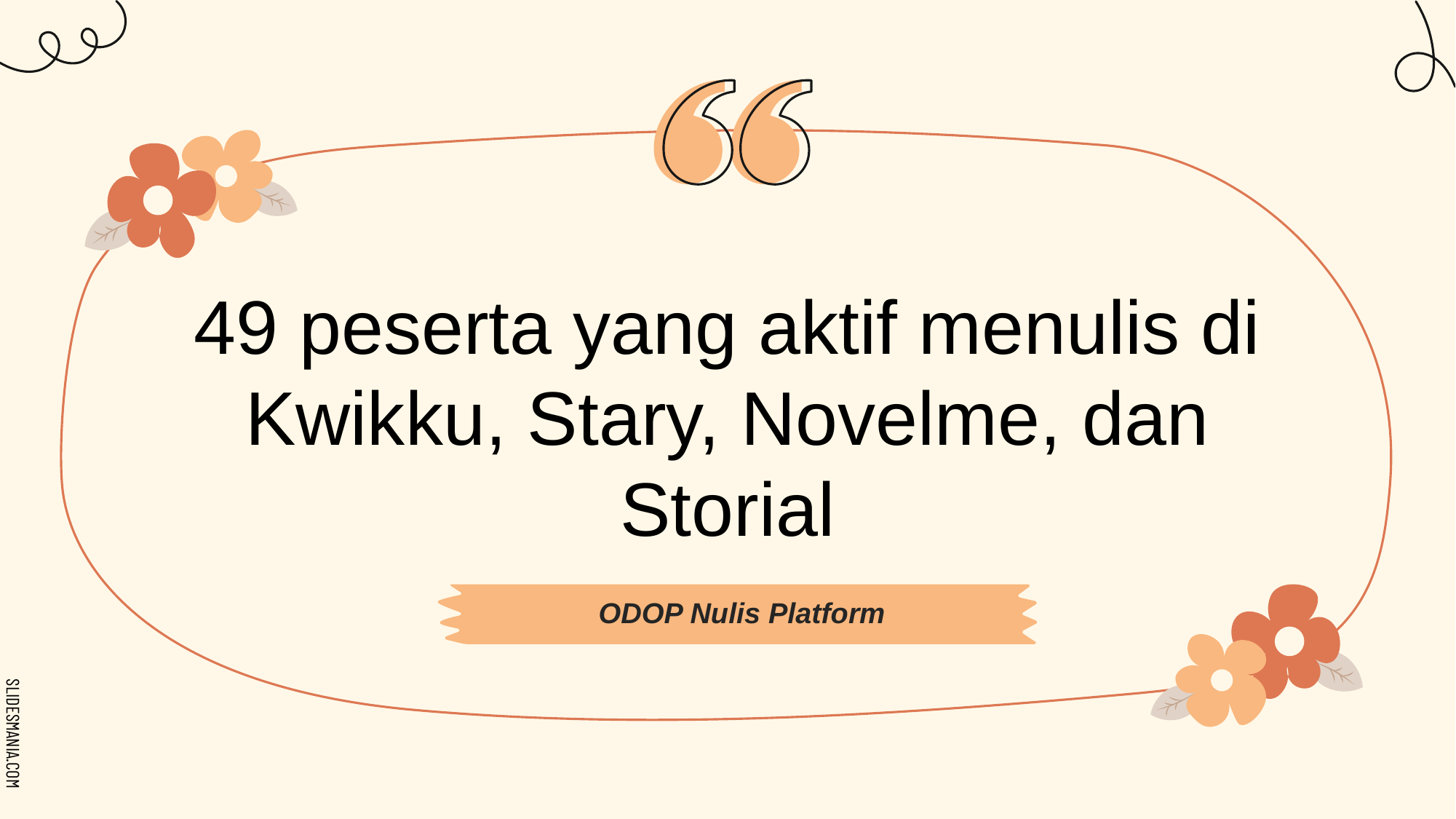

# 49 peserta yang aktif menulis di Kwikku, Stary, Novelme, dan Storial
ODOP Nulis Platform